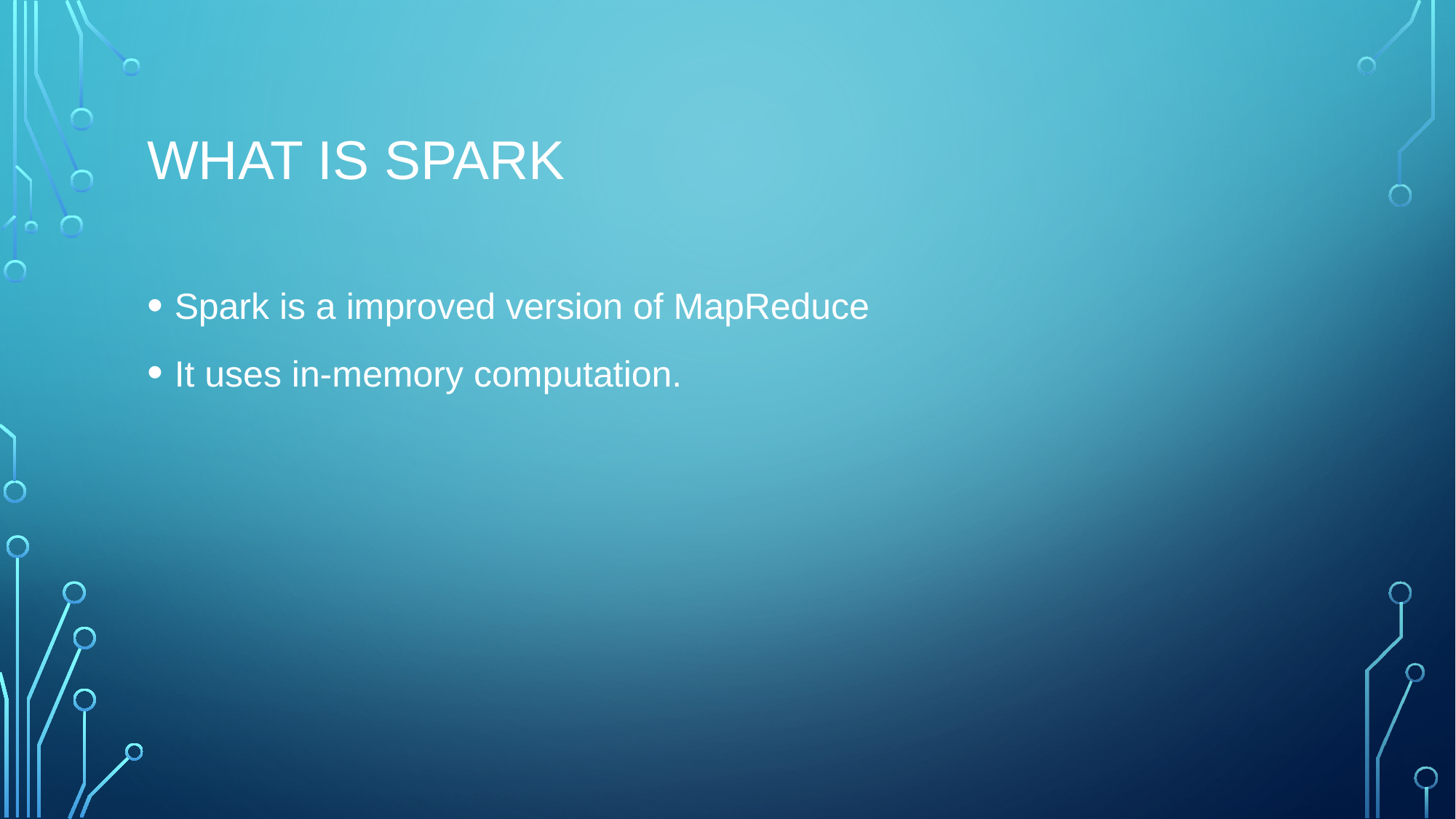

# What is spark
Spark is a improved version of MapReduce
It uses in-memory computation.